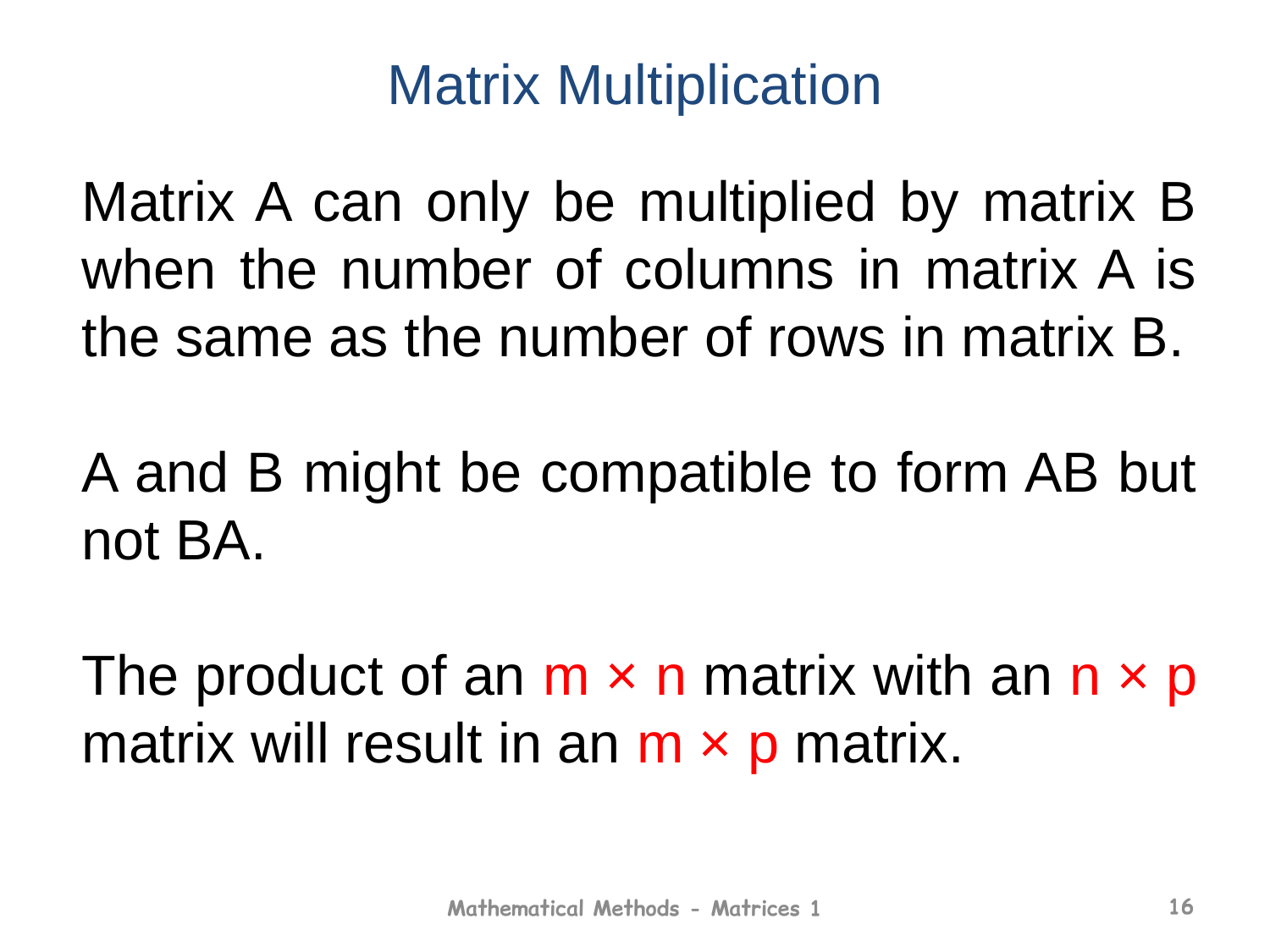

# Matrix Multiplication
Matrix A can only be multiplied by matrix B when the number of columns in matrix A is the same as the number of rows in matrix B.

A and B might be compatible to form AB but not BA.

The product of an m × n matrix with an n × p matrix will result in an m × p matrix.
Mathematical Methods - Matrices 1
16